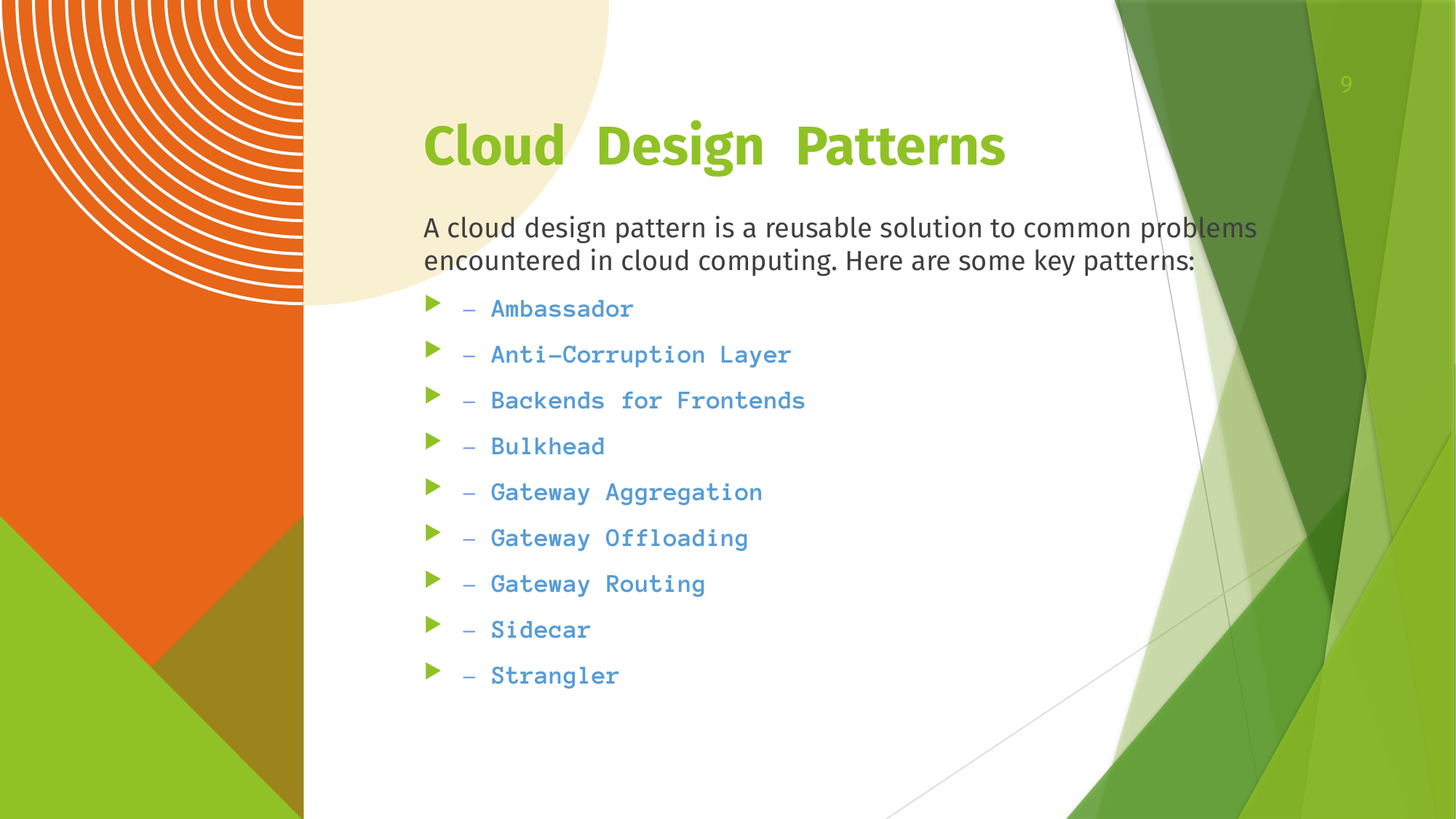

9
# Cloud Design Patterns
A cloud design pattern is a reusable solution to common problems encountered in cloud computing. Here are some key patterns:
- Ambassador
- Anti-Corruption Layer
- Backends for Frontends
- Bulkhead
- Gateway Aggregation
- Gateway Offloading
- Gateway Routing
- Sidecar
- Strangler